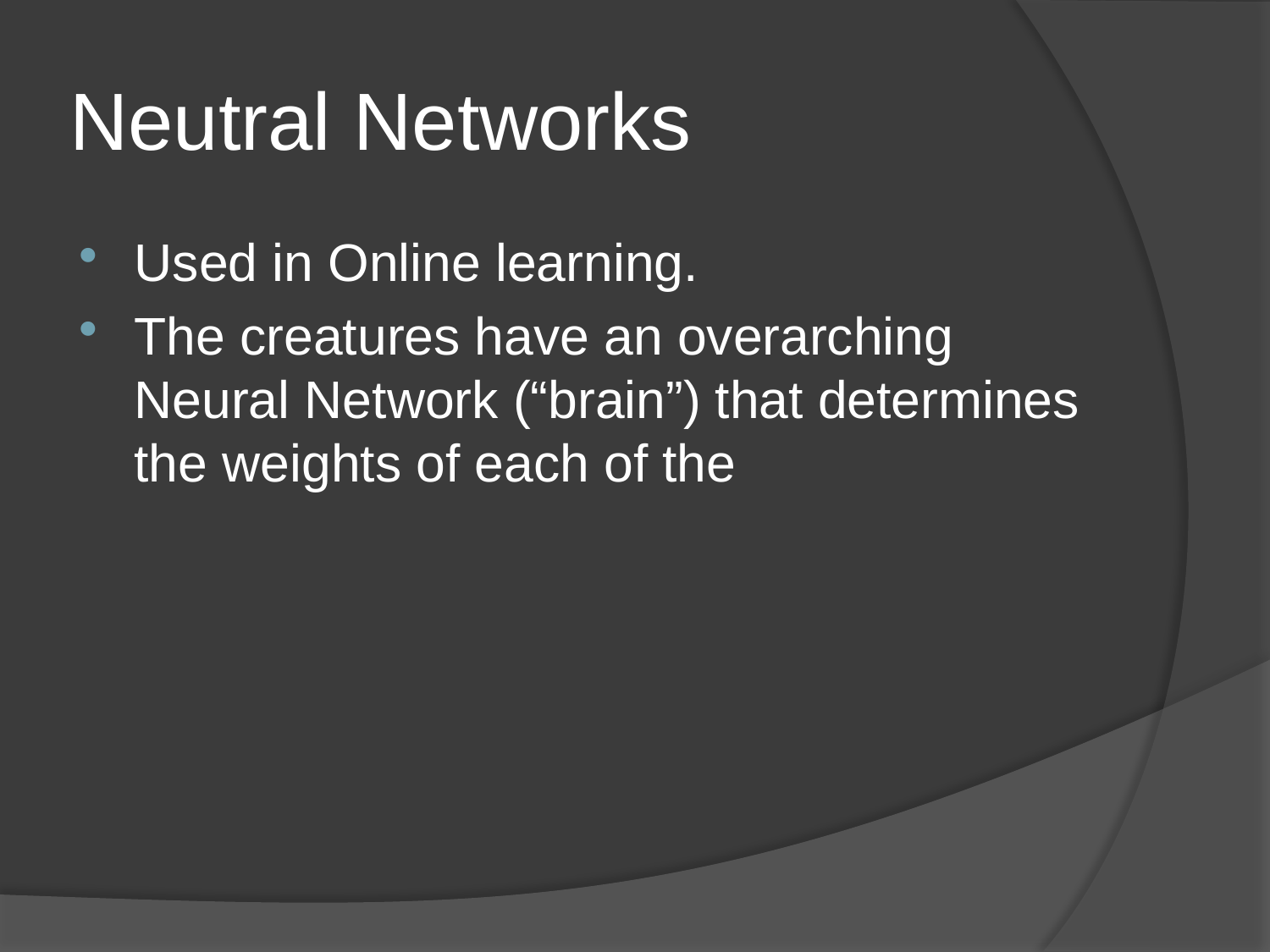

# Neutral Networks
Used in Online learning.
The creatures have an overarching Neural Network (“brain”) that determines the weights of each of the